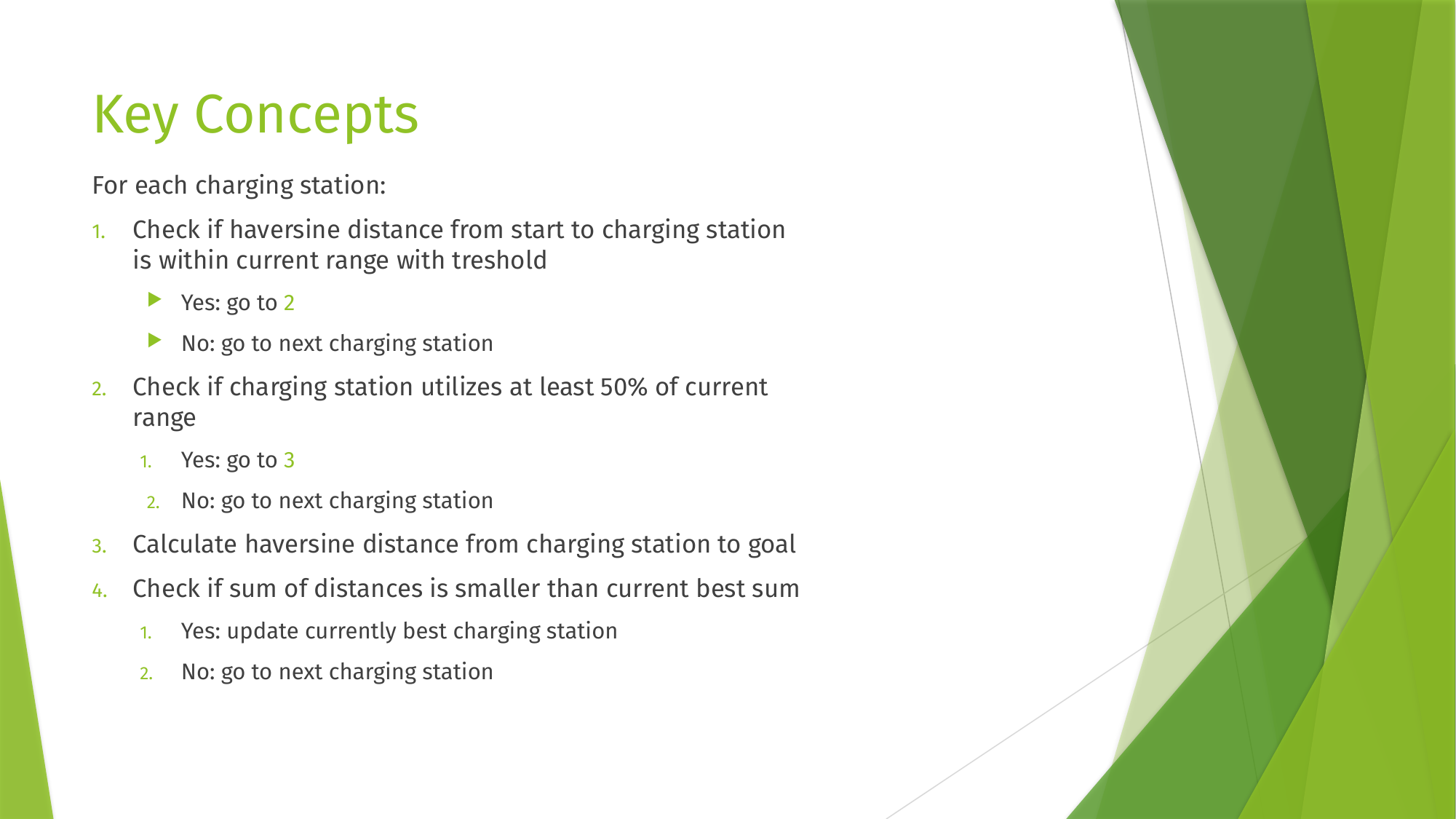

# Key Concepts
For each charging station:
Check if haversine distance from start to charging station is within current range with treshold
Yes: go to 2
No: go to next charging station
Check if charging station utilizes at least 50% of current range
Yes: go to 3
No: go to next charging station
Calculate haversine distance from charging station to goal
Check if sum of distances is smaller than current best sum
Yes: update currently best charging station
No: go to next charging station